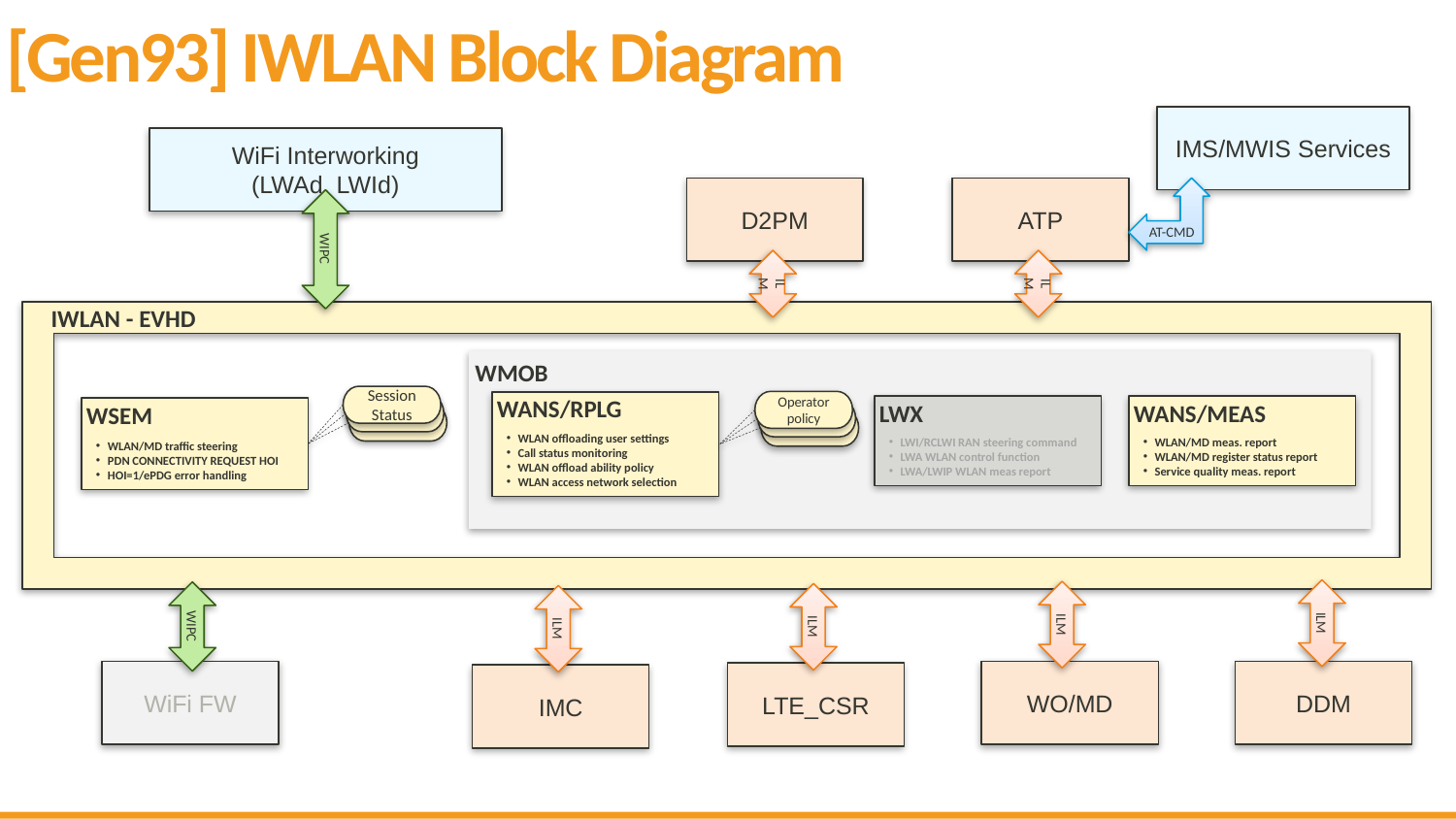

# [Gen93] IWLAN Block Diagram
IMS/MWIS Services
WiFi Interworking
(LWAd, LWId)
D2PM
ATP

WIPC
AT-CMD
ILM
ILM
IWLAN - EVHD

WMOB

Session Status

WANS/RPLG
WLAN offloading user settings
Call status monitoring
WLAN offload ability policy
WLAN access network selection
LWX
LWI/RCLWI RAN steering command
LWA WLAN control function
LWA/LWIP WLAN meas report
WANS/MEAS
WLAN/MD meas. report
WLAN/MD register status report
Service quality meas. report
Operator policy

WSEM
WLAN/MD traffic steering
PDN CONNECTIVITY REQUEST HOI
HOI=1/ePDG error handling
ILM
ILM
WIPC
ILM
ILM
WiFi FW
WO/MD
DDM
LTE_CSR
IMC